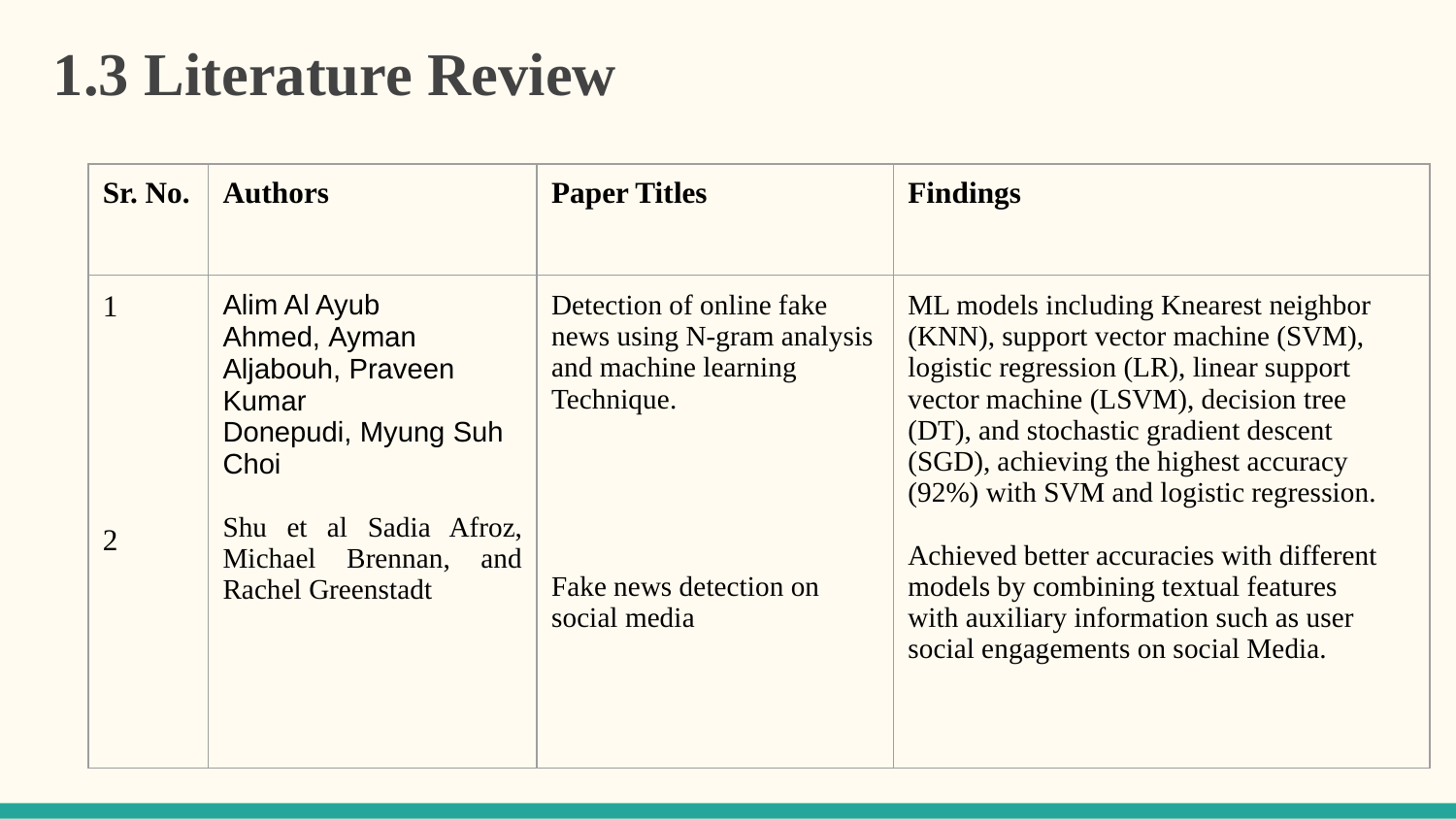

1.3 Literature Review
| Sr. No. | Authors | Paper Titles | Findings |
| --- | --- | --- | --- |
| 1 2 | Alim Al Ayub Ahmed, Ayman Aljabouh, Praveen Kumar Donepudi, Myung Suh Choi Shu et al Sadia Afroz, Michael Brennan, and Rachel Greenstadt | Detection of online fake news using N-gram analysis and machine learning Technique. Fake news detection on social media | ML models including Knearest neighbor (KNN), support vector machine (SVM), logistic regression (LR), linear support vector machine (LSVM), decision tree (DT), and stochastic gradient descent (SGD), achieving the highest accuracy (92%) with SVM and logistic regression. Achieved better accuracies with different models by combining textual features with auxiliary information such as user social engagements on social Media. |